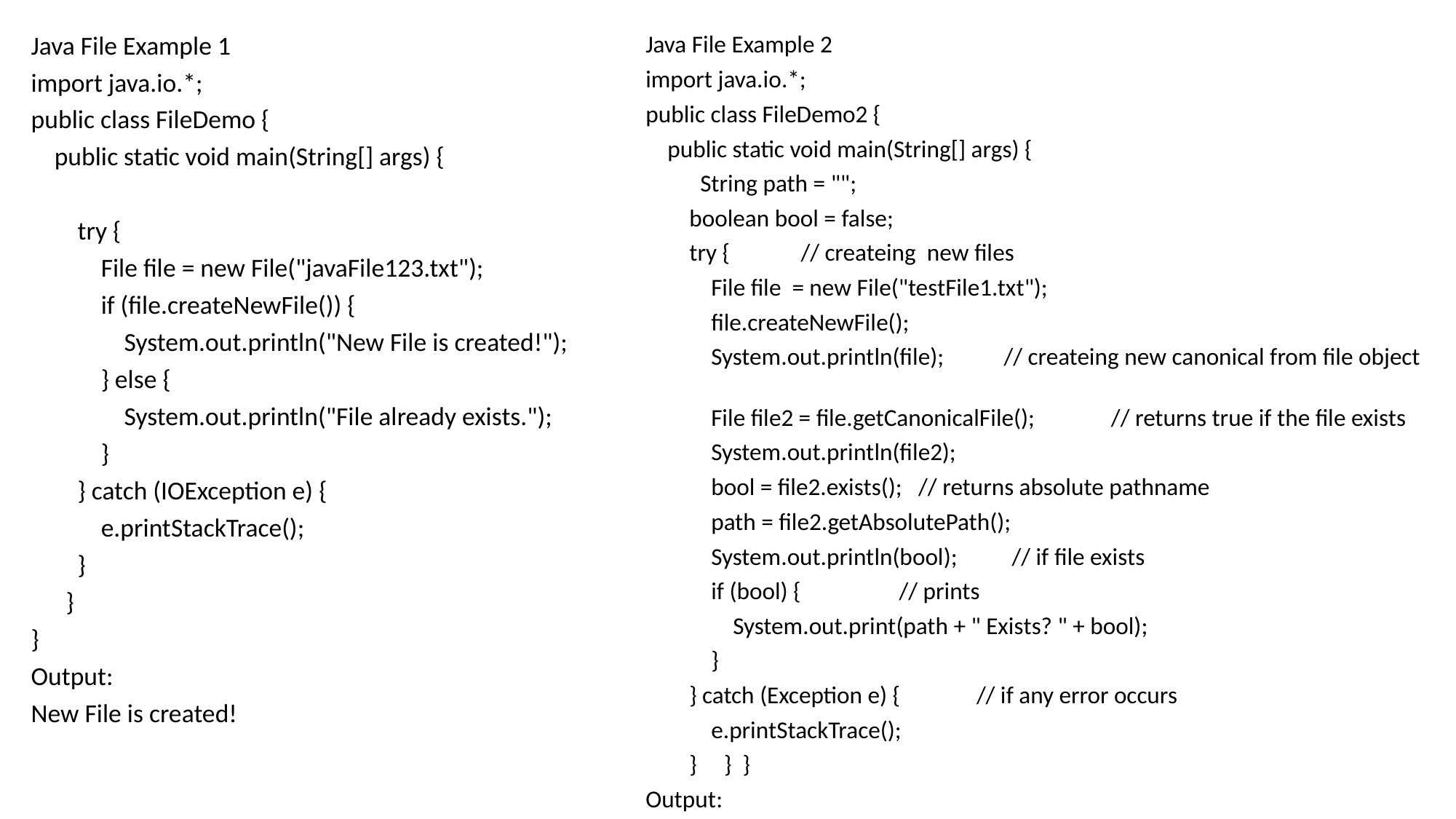

Java File Example 2
import java.io.*;
public class FileDemo2 {
    public static void main(String[] args) {
          String path = "";
        boolean bool = false;
        try {             // createing  new files
            File file  = new File("testFile1.txt");
            file.createNewFile();
            System.out.println(file);           // createing new canonical from file object
            File file2 = file.getCanonicalFile();              // returns true if the file exists
            System.out.println(file2);
            bool = file2.exists();   // returns absolute pathname
            path = file2.getAbsolutePath();
            System.out.println(bool);          // if file exists
            if (bool) {                  // prints
                System.out.print(path + " Exists? " + bool);
            }
        } catch (Exception e) {              // if any error occurs
            e.printStackTrace();
        }     }  }
Output:

Java File Example 1
import java.io.*;
public class FileDemo {
    public static void main(String[] args) {

        try {
            File file = new File("javaFile123.txt");
            if (file.createNewFile()) {
                System.out.println("New File is created!");
            } else {
                System.out.println("File already exists.");
            }
        } catch (IOException e) {
            e.printStackTrace();
        }
      }
}
Output:
New File is created!